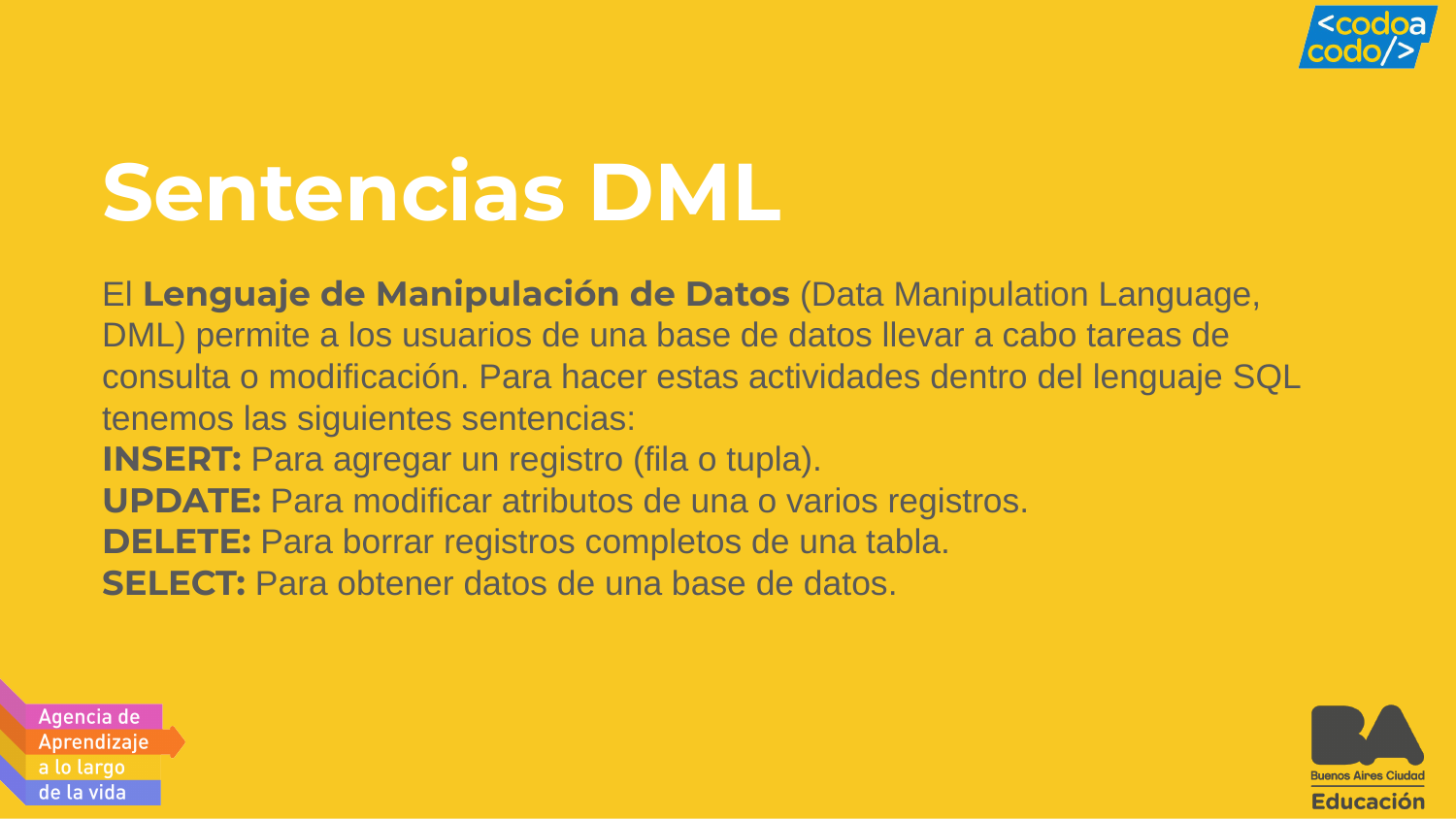

# Sentencias DML
El Lenguaje de Manipulación de Datos (Data Manipulation Language, DML) permite a los usuarios de una base de datos llevar a cabo tareas de consulta o modificación. Para hacer estas actividades dentro del lenguaje SQL tenemos las siguientes sentencias:
INSERT: Para agregar un registro (fila o tupla).
UPDATE: Para modificar atributos de una o varios registros.
DELETE: Para borrar registros completos de una tabla.
SELECT: Para obtener datos de una base de datos.